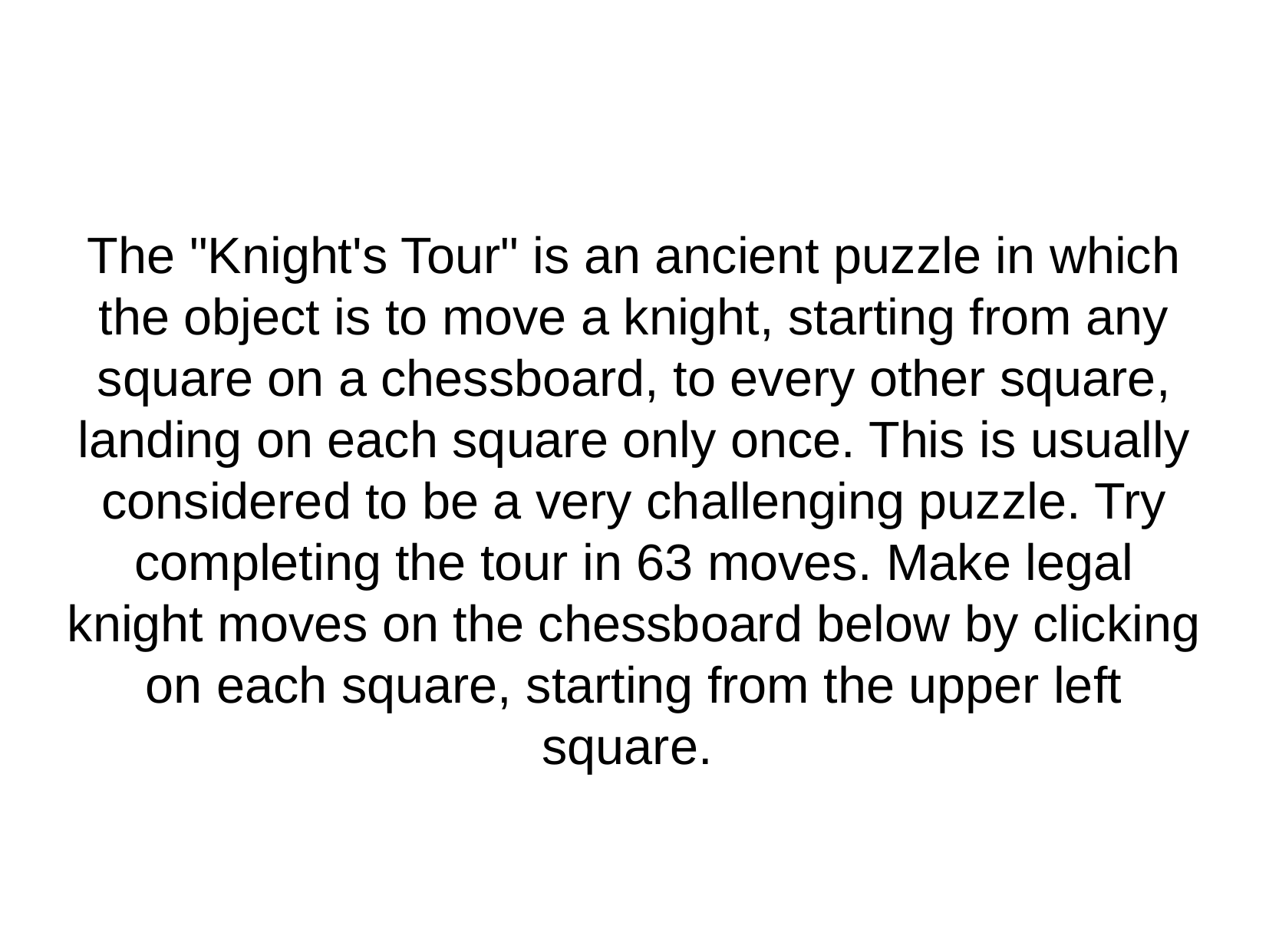

The "Knight's Tour" is an ancient puzzle in which the object is to move a knight, starting from any square on a chessboard, to every other square, landing on each square only once. This is usually considered to be a very challenging puzzle. Try completing the tour in 63 moves. Make legal knight moves on the chessboard below by clicking on each square, starting from the upper left square.